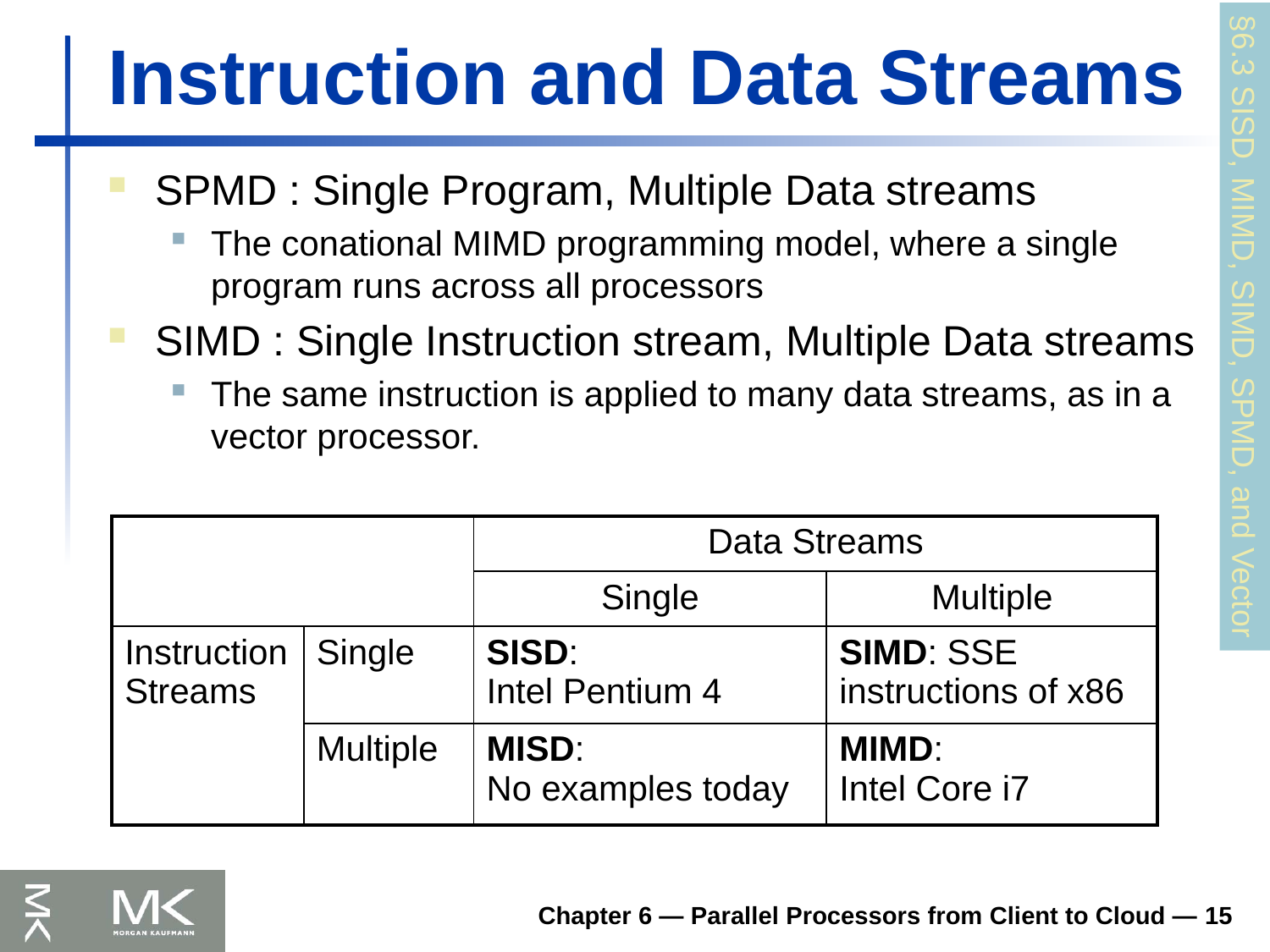

# Instruction and Data Streams
SPMD : Single Program, Multiple Data streams
The conational MIMD programming model, where a single program runs across all processors
SIMD : Single Instruction stream, Multiple Data streams
The same instruction is applied to many data streams, as in a vector processor.
§6.3 SISD, MIMD, SIMD, SPMD, and Vector
|  |  | Data Streams |  |
| --- | --- | --- | --- |
|  |  | Single | Multiple |
| Instruction Streams | Single | SISD: Intel Pentium 4 | SIMD: SSE instructions of x86 |
|  | Multiple | MISD: No examples today | MIMD: Intel Core i7 |
Chapter 6 — Parallel Processors from Client to Cloud — 15